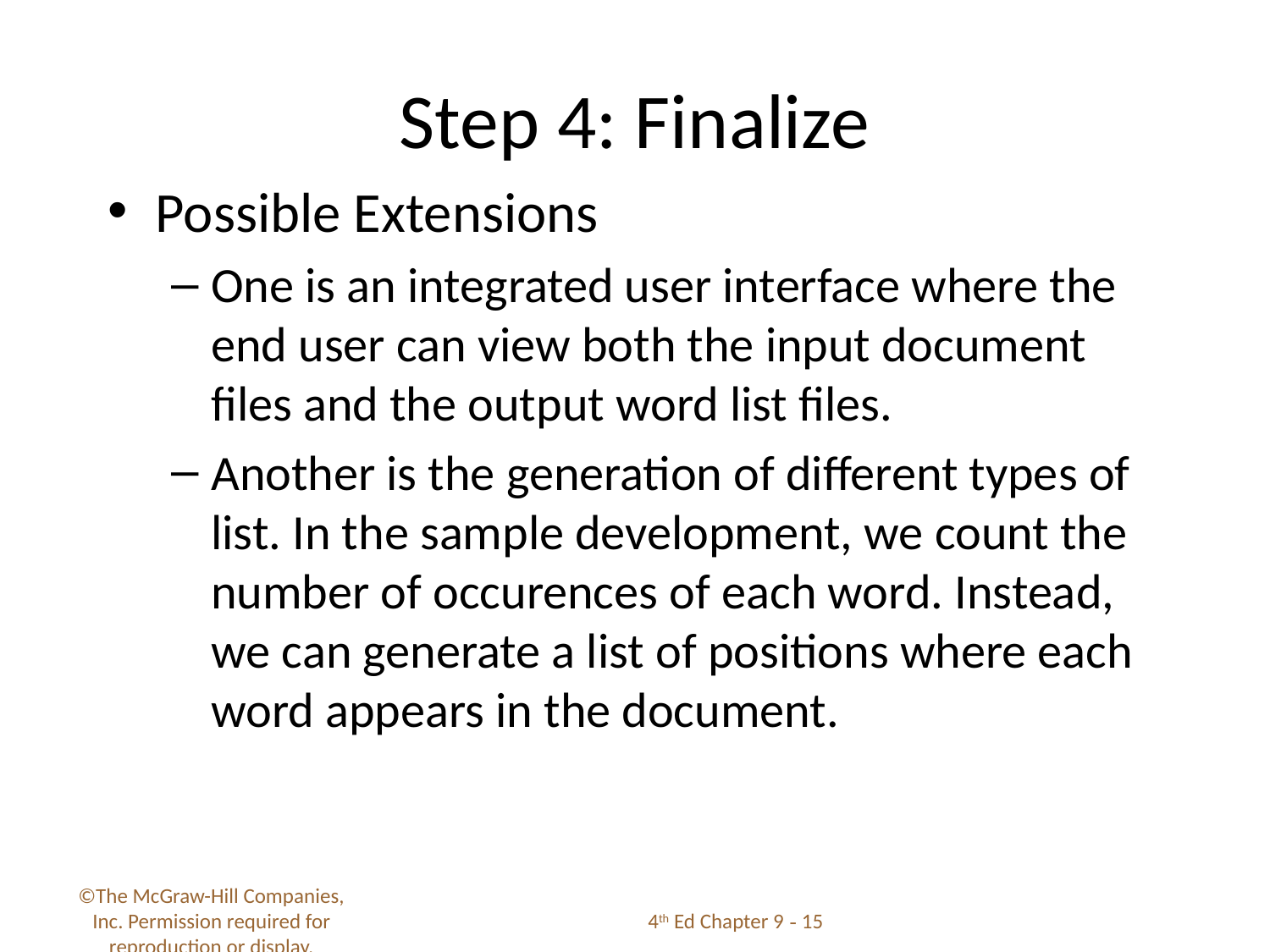

# Step 4: Finalize
Possible Extensions
One is an integrated user interface where the end user can view both the input document files and the output word list files.
Another is the generation of different types of list. In the sample development, we count the number of occurences of each word. Instead, we can generate a list of positions where each word appears in the document.

©The McGraw-Hill Companies, Inc. Permission required for reproduction or display.

4th Ed Chapter 9 - 15